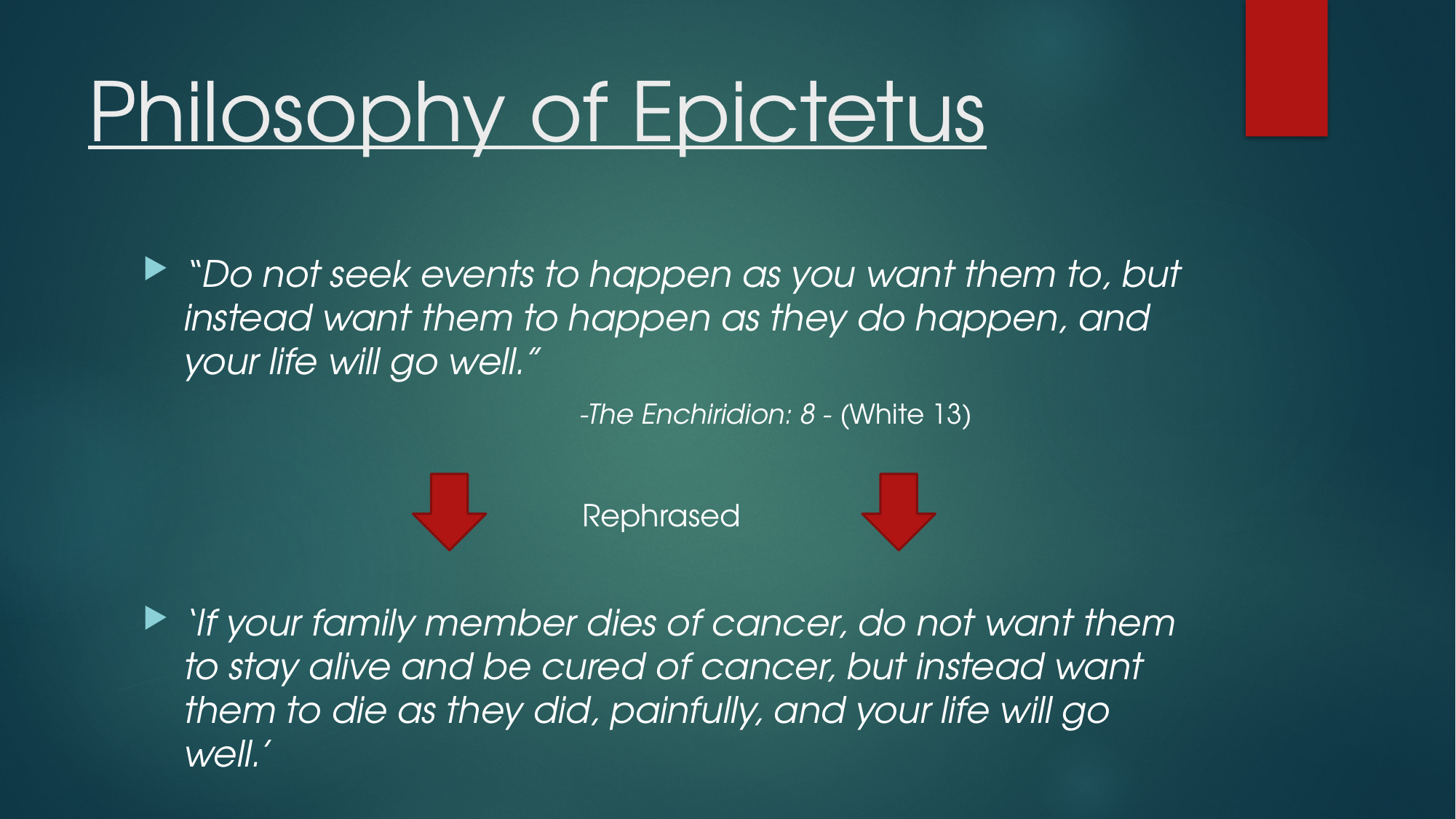

# Philosophy of Epictetus
“Do not seek events to happen as you want them to, but instead want them to happen as they do happen, and your life will go well.”
-The Enchiridion: 8 - (White 13)

Rephrased

‘If your family member dies of cancer, do not want them to stay alive and be cured of cancer, but instead want them to die as they did, painfully, and your life will go well.’